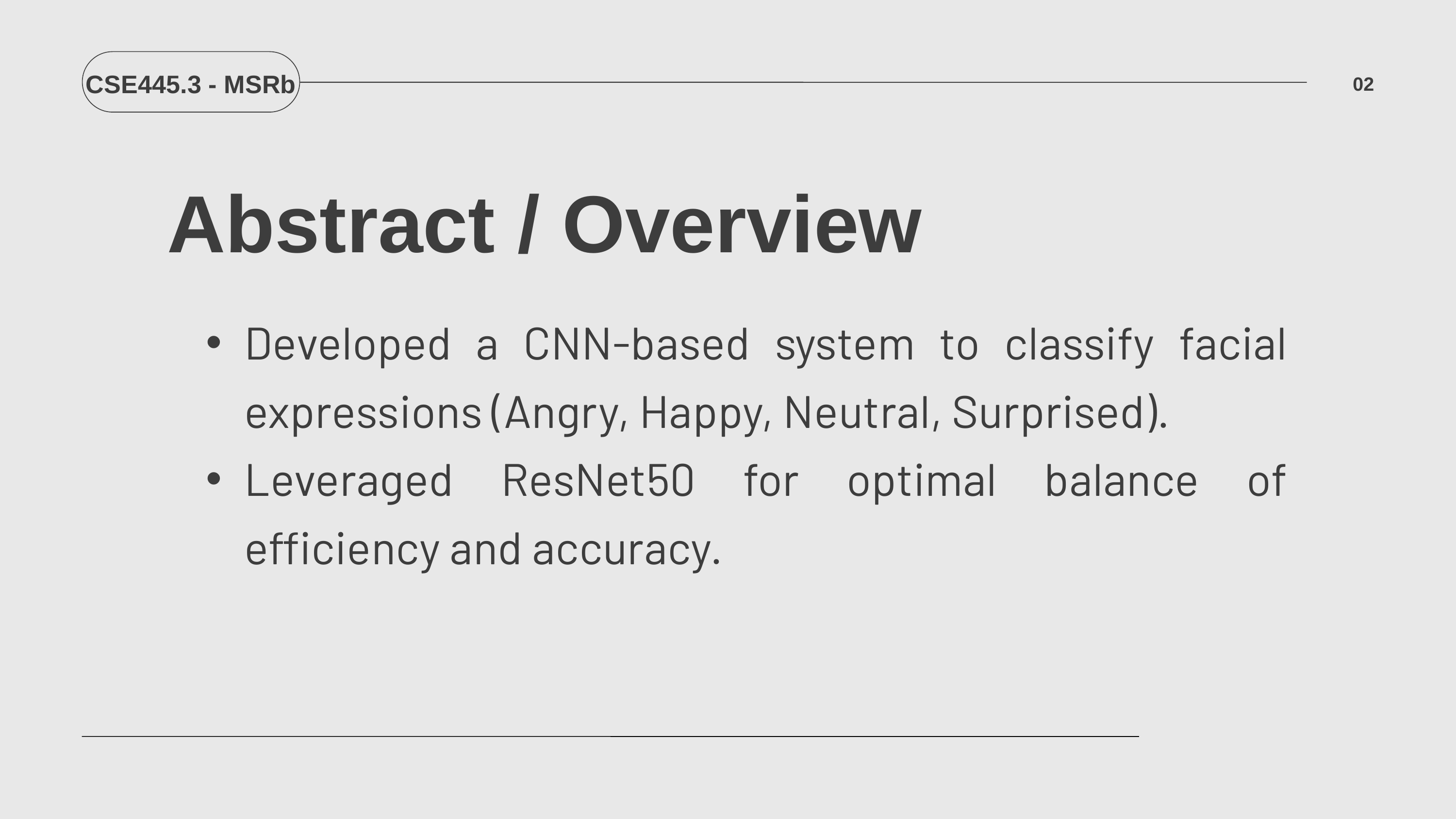

CSE445.3 - MSRb
02

Abstract / Overview
Developed a CNN-based system to classify facial expressions (Angry, Happy, Neutral, Surprised).
Leveraged ResNet50 for optimal balance of efficiency and accuracy.